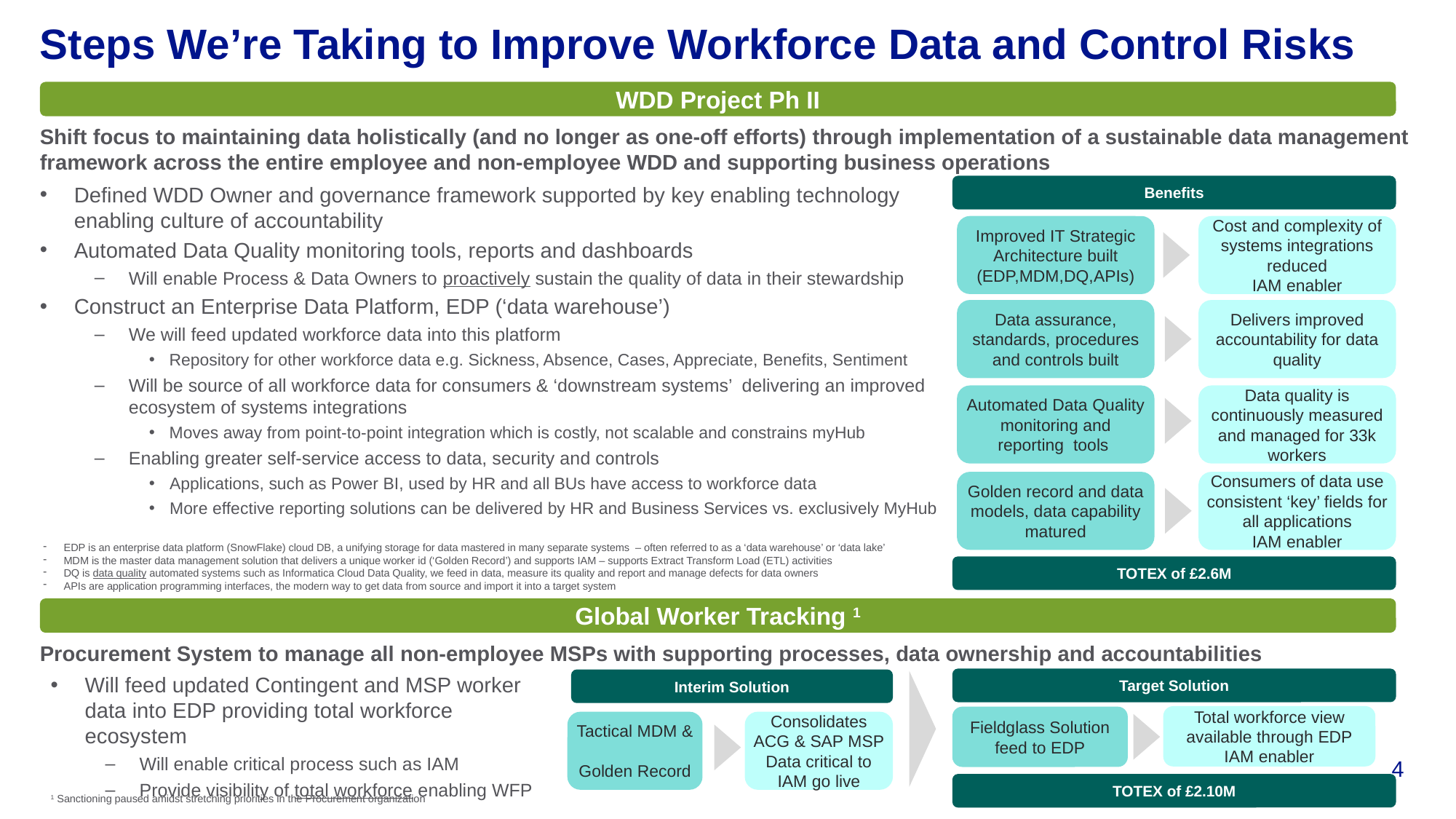

# Steps We’re Taking to Improve Workforce Data and Control Risks
WDD Project Ph II
Shift focus to maintaining data holistically (and no longer as one-off efforts) through implementation of a sustainable data management framework across the entire employee and non-employee WDD and supporting business operations
Benefits
Defined WDD Owner and governance framework supported by key enabling technology enabling culture of accountability
Automated Data Quality monitoring tools, reports and dashboards
Will enable Process & Data Owners to proactively sustain the quality of data in their stewardship
Construct an Enterprise Data Platform, EDP (‘data warehouse’)
We will feed updated workforce data into this platform
Repository for other workforce data e.g. Sickness, Absence, Cases, Appreciate, Benefits, Sentiment
Will be source of all workforce data for consumers & ‘downstream systems’  delivering an improved ecosystem of systems integrations
Moves away from point-to-point integration which is costly, not scalable and constrains myHub
Enabling greater self-service access to data, security and controls
Applications, such as Power BI, used by HR and all BUs have access to workforce data
More effective reporting solutions can be delivered by HR and Business Services vs. exclusively MyHub
Improved IT Strategic Architecture built (EDP,MDM,DQ,APIs)
Cost and complexity of systems integrations reduced
IAM enabler

Data assurance, standards, procedures and controls built
Delivers improved accountability for data quality

Automated Data Quality monitoring and reporting  tools
Data quality is continuously measured and managed for 33k workers

Golden record and data models, data capability matured
Consumers of data use consistent ‘key’ fields for all applications
IAM enabler

EDP is an enterprise data platform (SnowFlake) cloud DB, a unifying storage for data mastered in many separate systems  – often referred to as a ‘data warehouse’ or ‘data lake’
MDM is the master data management solution that delivers a unique worker id (‘Golden Record’) and supports IAM – supports Extract Transform Load (ETL) activities
DQ is data quality automated systems such as Informatica Cloud Data Quality, we feed in data, measure its quality and report and manage defects for data owners
APIs are application programming interfaces, the modern way to get data from source and import it into a target system
TOTEX of £2.6M
Global Worker Tracking 1
Procurement System to manage all non-employee MSPs with supporting processes, data ownership and accountabilities
Will feed updated Contingent and MSP worker data into EDP providing total workforce ecosystem
Will enable critical process such as IAM
Provide visibility of total workforce enabling WFP
Target Solution
Interim Solution
Total workforce view available through EDP IAM enabler
Fieldglass Solution feed to EDP
Tactical MDM &
Golden Record
Consolidates ACG & SAP MSP Data critical to IAM go live

TOTEX of £2.10M
1 Sanctioning paused amidst stretching priorities in the Procurement organization